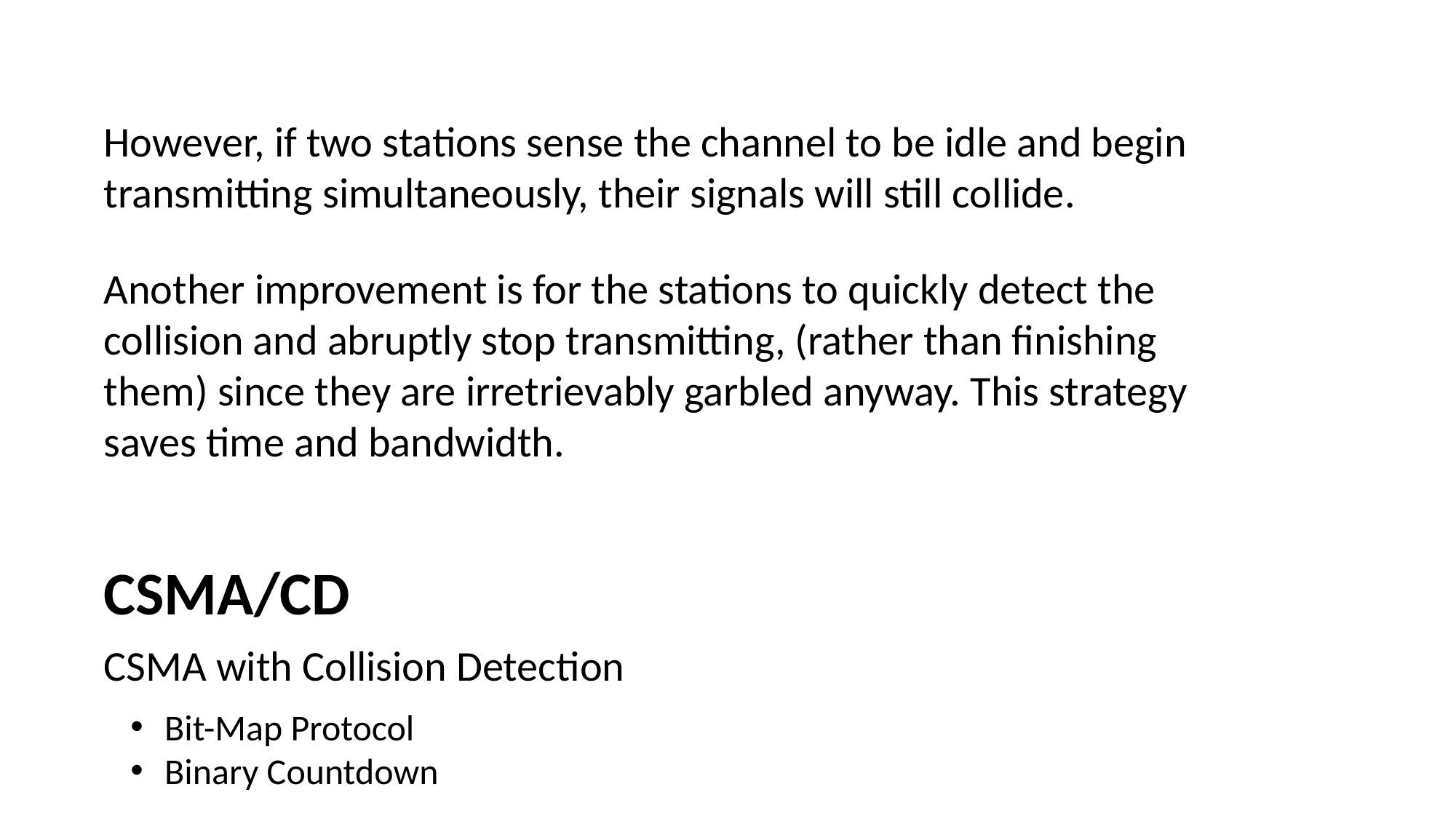

However, if two stations sense the channel to be idle and begin transmitting simultaneously, their signals will still collide.
Another improvement is for the stations to quickly detect the collision and abruptly stop transmitting, (rather than finishing them) since they are irretrievably garbled anyway. This strategy saves time and bandwidth.
CSMA/CD
CSMA with Collision Detection
Bit-Map Protocol
Binary Countdown